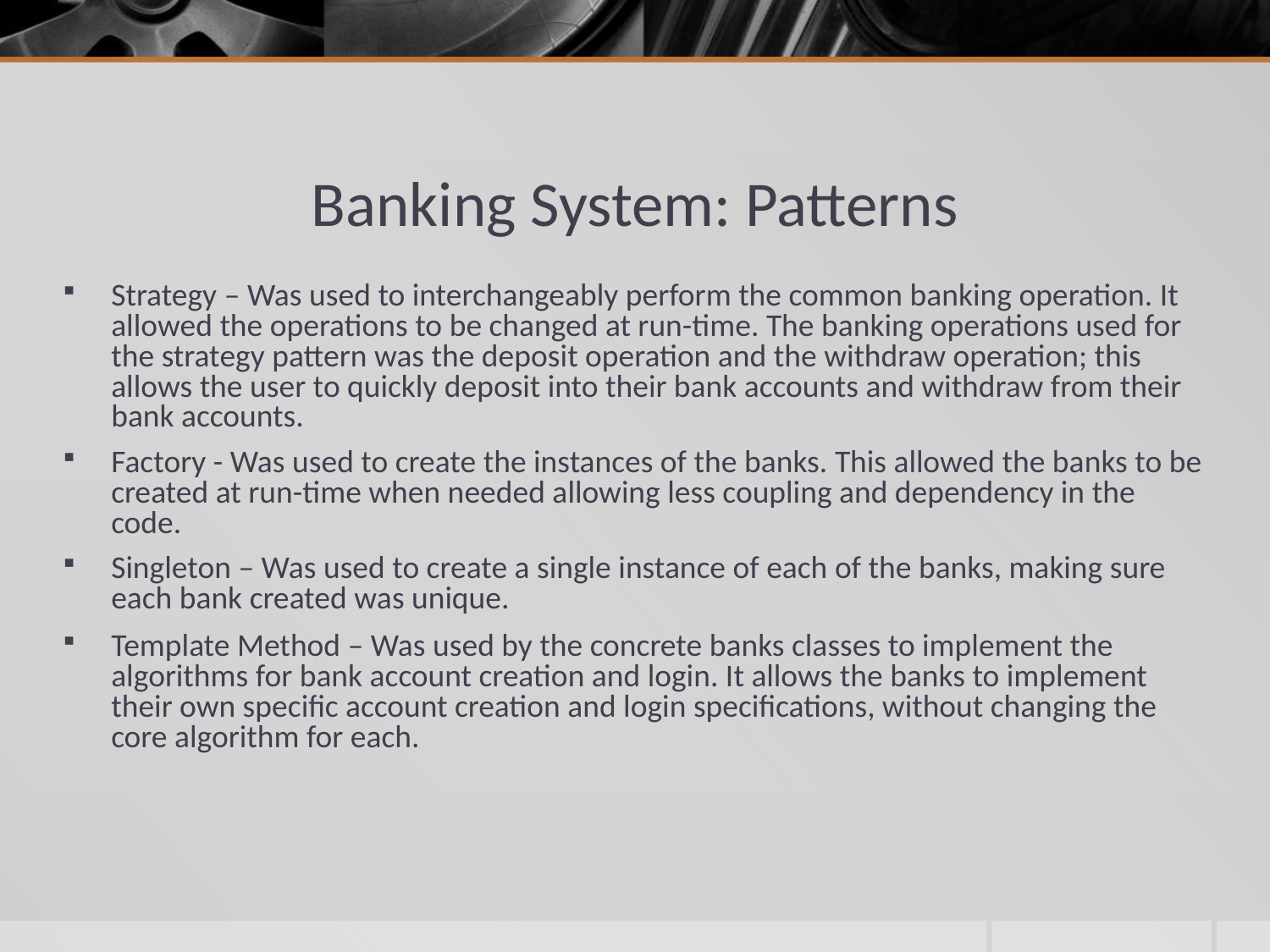

# Banking System: Patterns
Strategy – Was used to interchangeably perform the common banking operation. It allowed the operations to be changed at run-time. The banking operations used for the strategy pattern was the deposit operation and the withdraw operation; this allows the user to quickly deposit into their bank accounts and withdraw from their bank accounts.
Factory - Was used to create the instances of the banks. This allowed the banks to be created at run-time when needed allowing less coupling and dependency in the code.
Singleton – Was used to create a single instance of each of the banks, making sure each bank created was unique.
Template Method – Was used by the concrete banks classes to implement the algorithms for bank account creation and login. It allows the banks to implement their own specific account creation and login specifications, without changing the core algorithm for each.